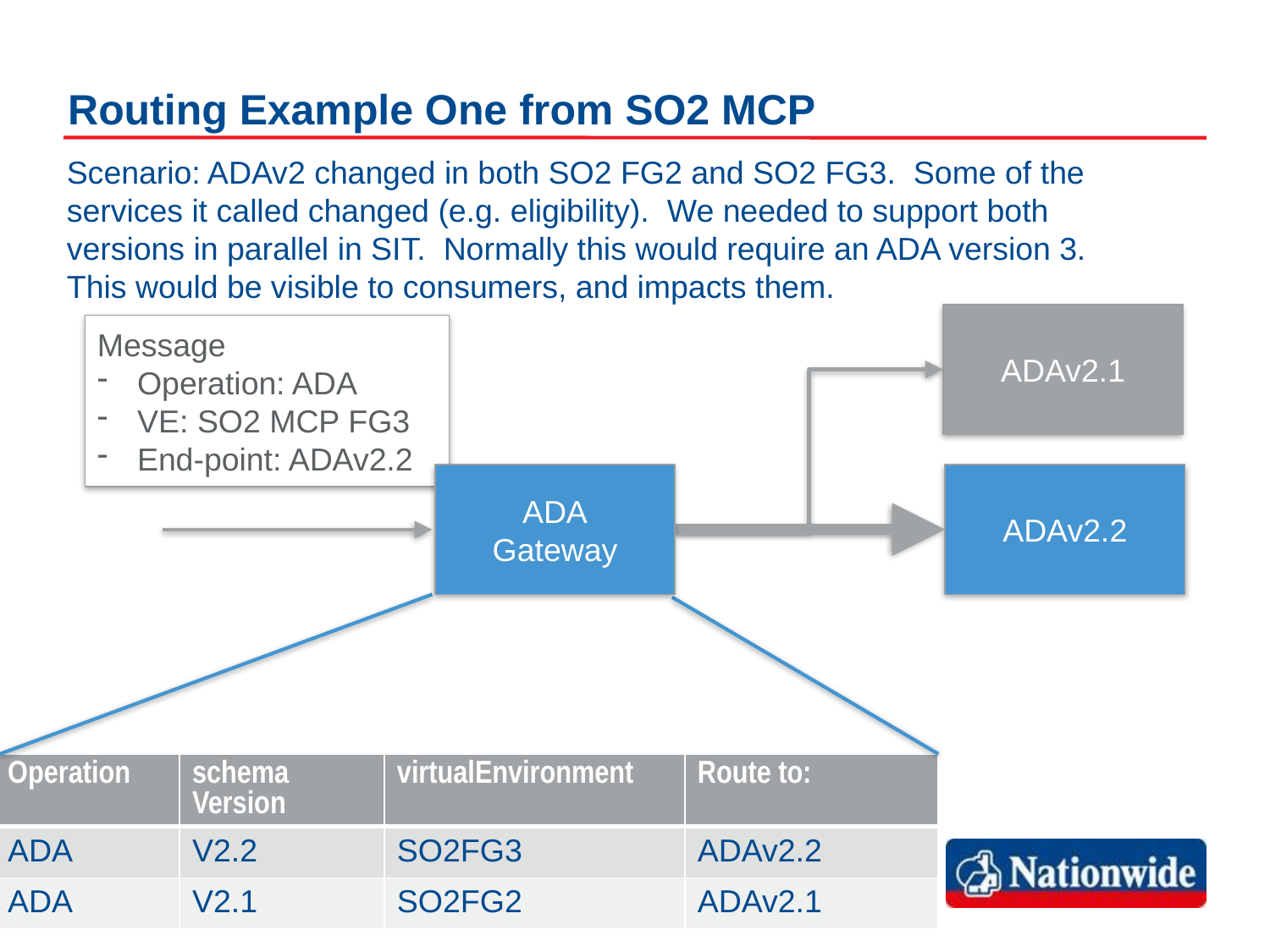

# Routing Example One from SO2 MCP
Scenario: ADAv2 changed in both SO2 FG2 and SO2 FG3.  Some of the services it called changed (e.g. eligibility).  We needed to support both versions in parallel in SIT.  Normally this would require an ADA version 3.  This would be visible to consumers, and impacts them.
ADAv2.1
Message
Operation: ADA
VE: SO2 MCP FG3
End-point: ADAv2.2
ADA
Gateway
ADAv2.2
| Operation | schema Version | virtualEnvironment | Route to: |
| --- | --- | --- | --- |
| ADA | V2.2 | SO2FG3 | ADAv2.2 |
| ADA | V2.1 | SO2FG2 | ADAv2.1 |
12